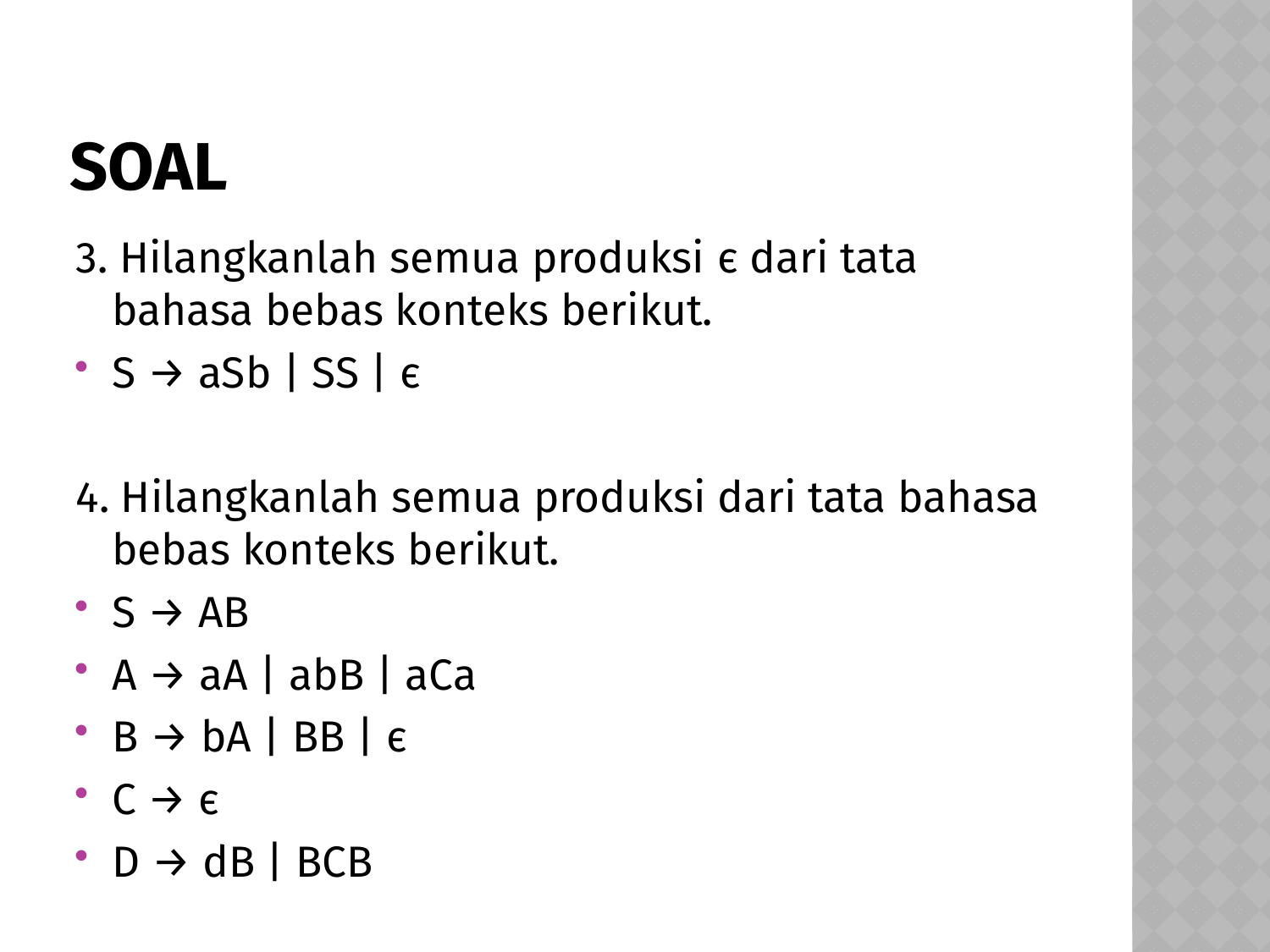

# SOAL
3. Hilangkanlah semua produksi є dari tata bahasa bebas konteks berikut.
S → aSb | SS | є

4. Hilangkanlah semua produksi dari tata bahasa bebas konteks berikut.
S → AB
A → aA | abB | aCa
B → bA | BB | є
C → є
D → dB | BCB